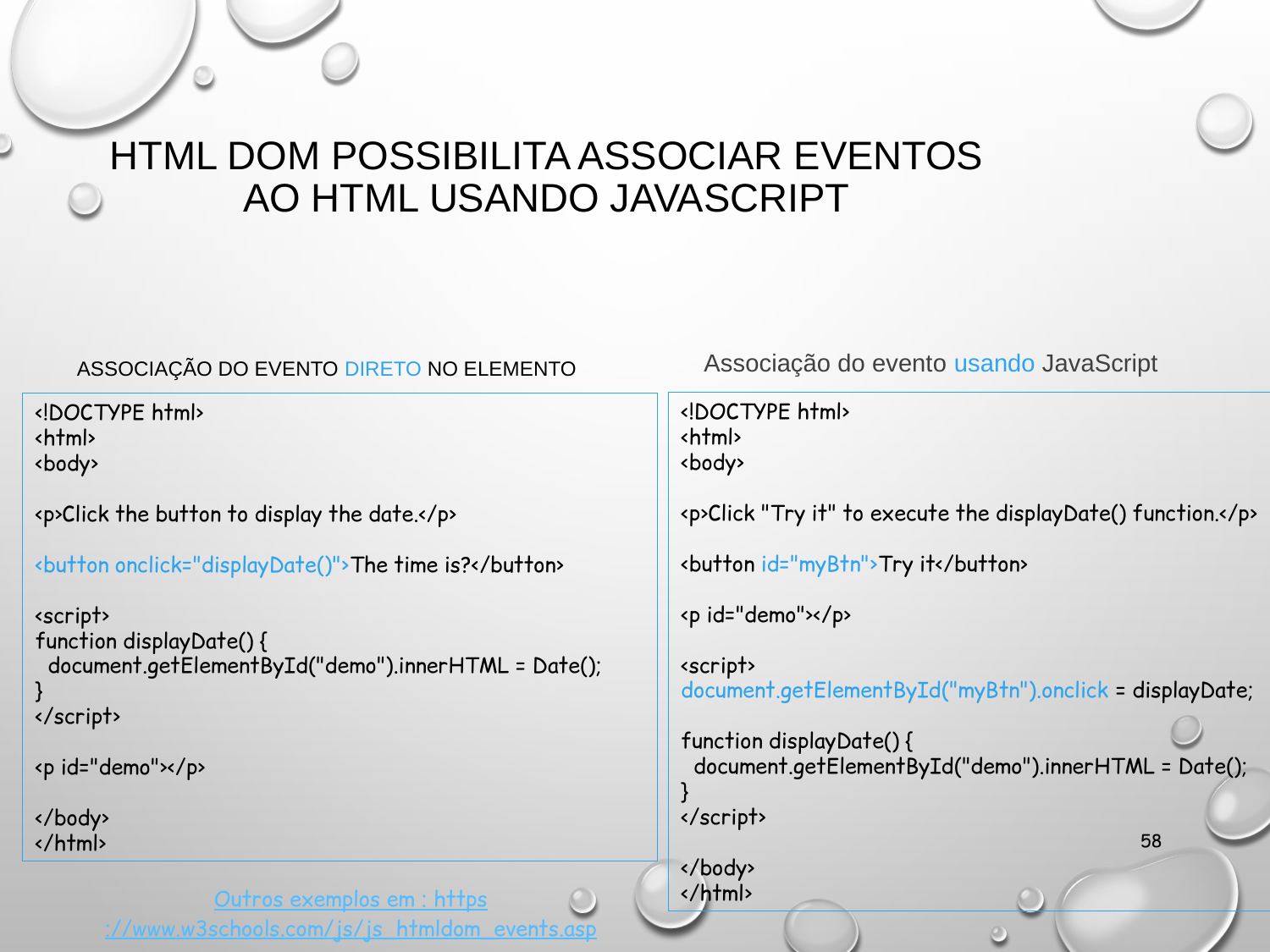

# HTML DOM possibilita associar eventos ao HTML usando JavaScript
Associação do evento usando JavaScript
Associação do evento direto no elemento
<!DOCTYPE html>
<html>
<body>

<p>Click "Try it" to execute the displayDate() function.</p>

<button id="myBtn">Try it</button>

<p id="demo"></p>

<script>
document.getElementById("myBtn").onclick = displayDate;

function displayDate() {
  document.getElementById("demo").innerHTML = Date();
}
</script>

</body>
</html>
<!DOCTYPE html>
<html>
<body>

<p>Click the button to display the date.</p>

<button onclick="displayDate()">The time is?</button>

<script>
function displayDate() {
  document.getElementById("demo").innerHTML = Date();
}
</script>

<p id="demo"></p>

</body>
</html>
58
Outros exemplos em : https://www.w3schools.com/js/js_htmldom_events.asp